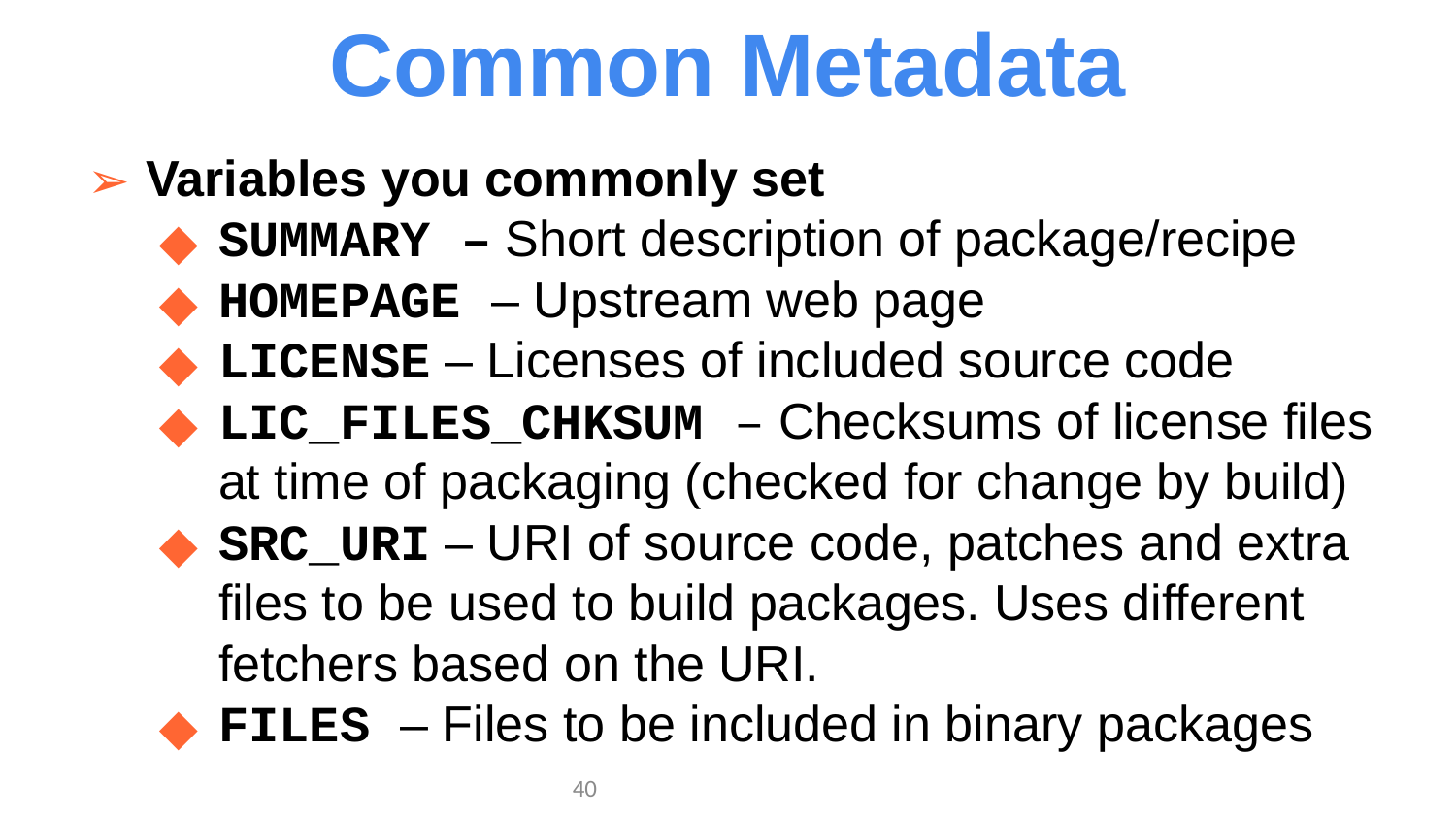

Common Metadata
Variables you commonly set
SUMMARY – Short description of package/recipe
HOMEPAGE – Upstream web page
LICENSE – Licenses of included source code
LIC_FILES_CHKSUM – Checksums of license files at time of packaging (checked for change by build)
SRC_URI – URI of source code, patches and extra files to be used to build packages. Uses different fetchers based on the URI.
FILES – Files to be included in binary packages
40